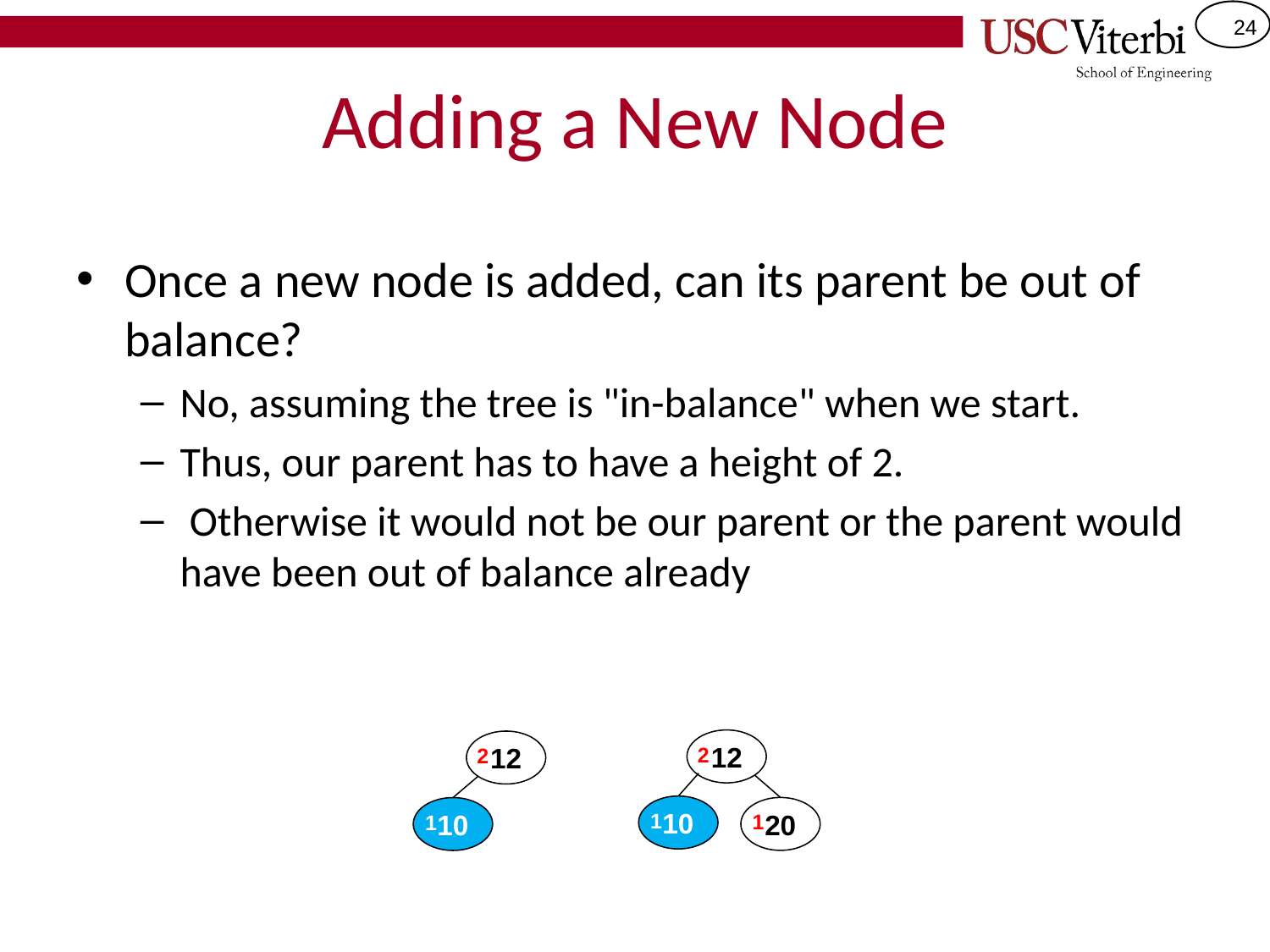

# Adding a New Node
Once a new node is added, can its parent be out of balance?
No, assuming the tree is "in-balance" when we start.
Thus, our parent has to have a height of 2.
 Otherwise it would not be our parent or the parent would have been out of balance already
12
12
2
2
10
20
10
1
1
1